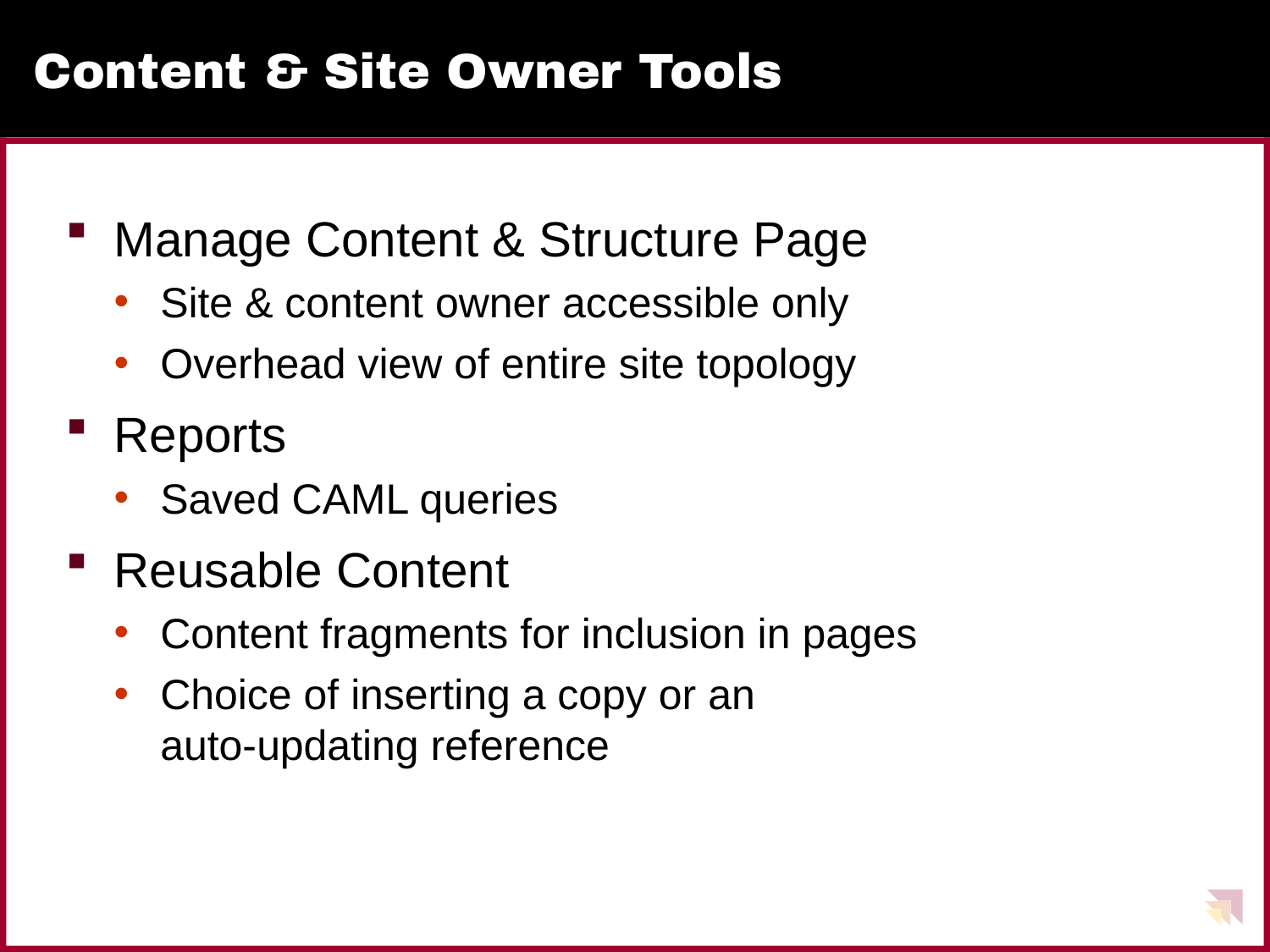

# Content & Site Owner Tools
Manage Content & Structure Page
Site & content owner accessible only
Overhead view of entire site topology
Reports
Saved CAML queries
Reusable Content
Content fragments for inclusion in pages
Choice of inserting a copy or an
auto-updating reference